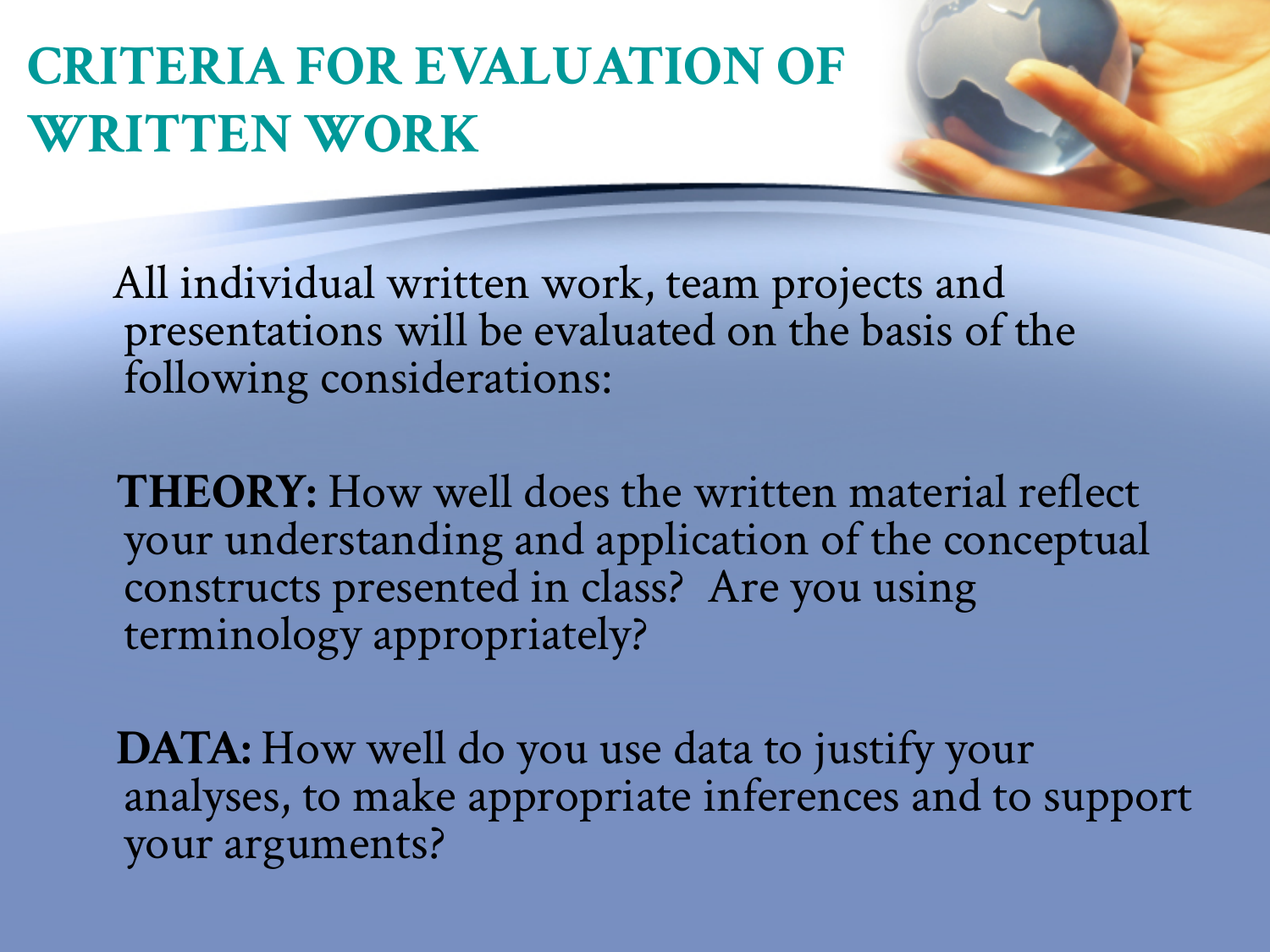

# CRITERIA FOR EVALUATION OF WRITTEN WORK
    All individual written work, team projects and presentations will be evaluated on the basis of the following considerations:

    THEORY: How well does the written material reflect your understanding and application of the conceptual constructs presented in class?  Are you using terminology appropriately?

    DATA: How well do you use data to justify your analyses, to make appropriate inferences and to support your arguments?